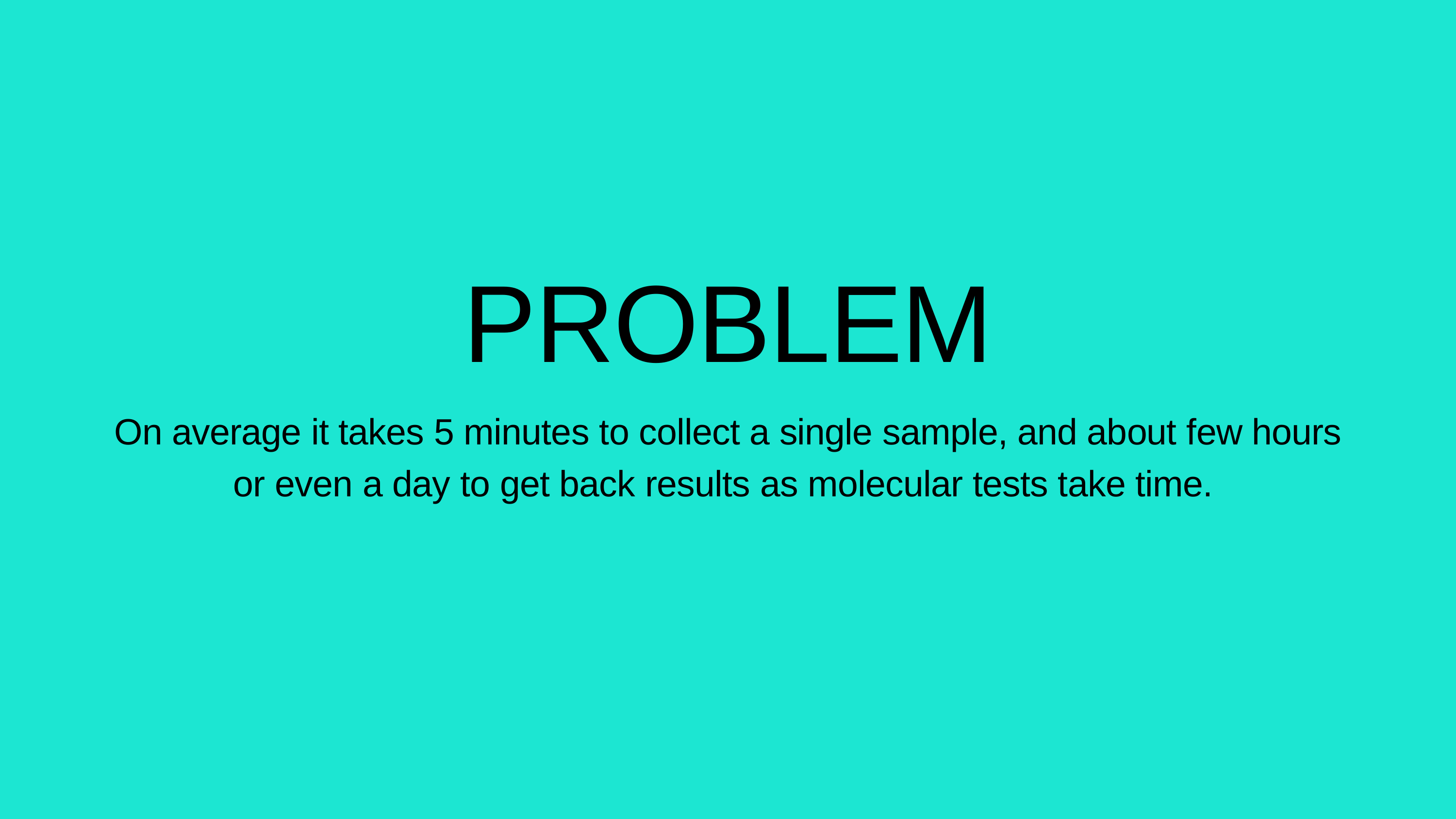

PROBLEM
On average it takes 5 minutes to collect a single sample, and about few hours or even a day to get back results as molecular tests take time.